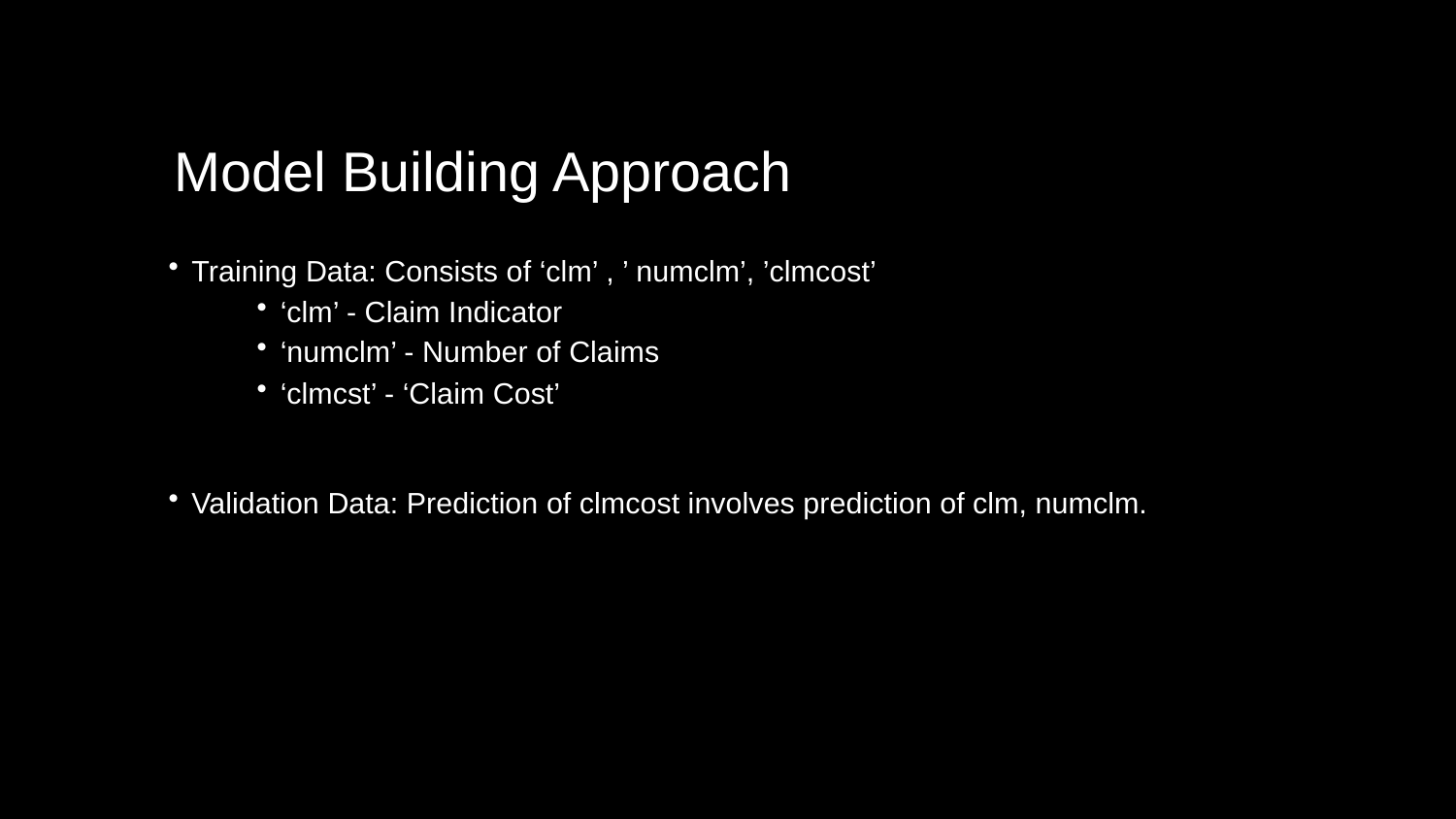

Model Building Approach
Training Data: Consists of ‘clm’ , ’ numclm’, ’clmcost’
‘clm’ - Claim Indicator
‘numclm’ - Number of Claims
‘clmcst’ - ‘Claim Cost’

Validation Data: Prediction of clmcost involves prediction of clm, numclm.